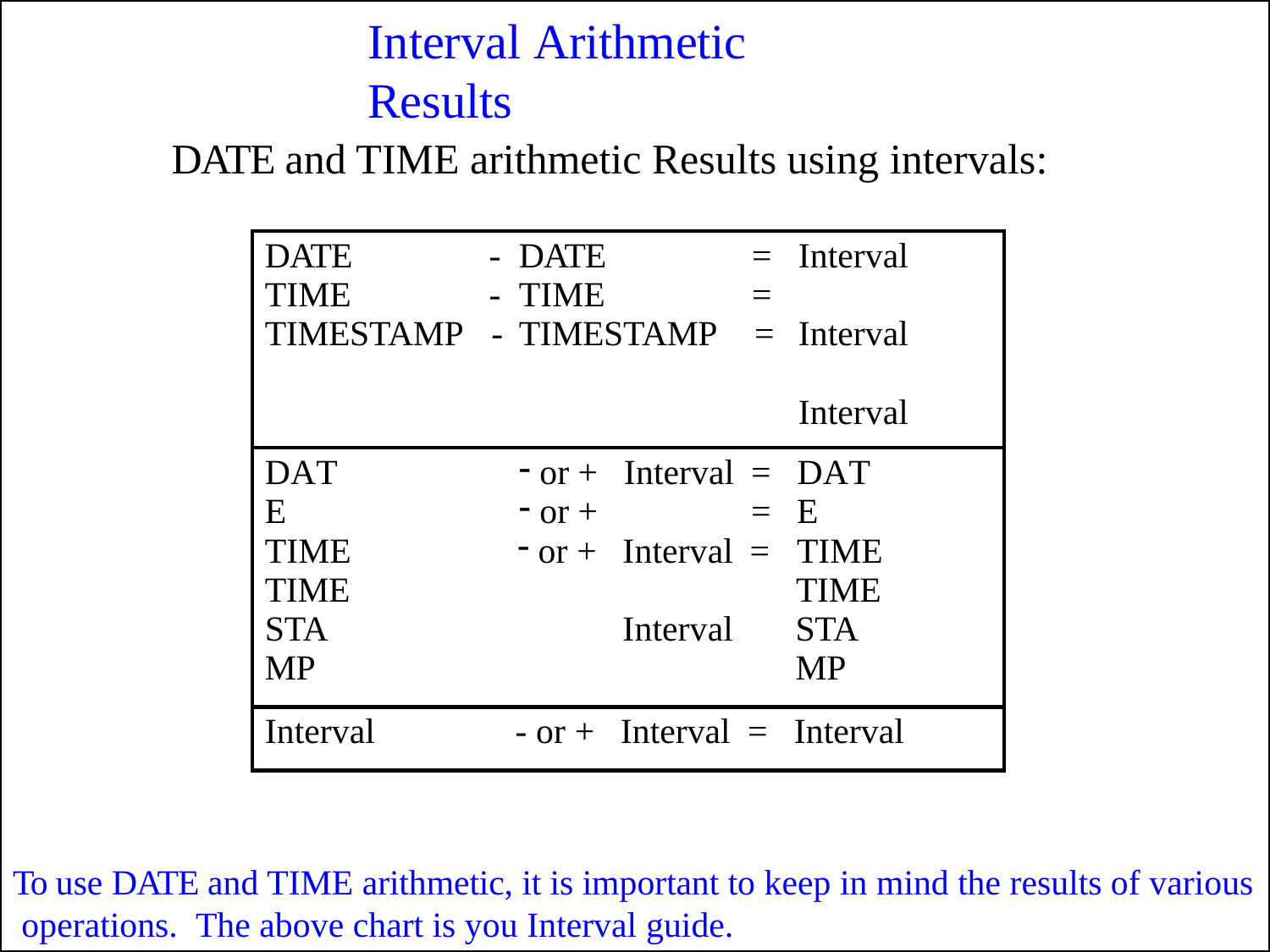

# Interval Arithmetic Results
DATE and TIME arithmetic Results using intervals:
| DATE TIME TIMESTAMP | - - - | DATE TIME TIMESTAMP |  | = = = | Interval Interval Interval |
| --- | --- | --- | --- | --- | --- |
| DATE TIME TIMESTAMP | or + or + or + |  | Interval Interval Interval | = = = | DATE TIME TIMESTAMP |
| Interval | - or + |  | Interval | = | Interval |
To use DATE and TIME arithmetic, it is important to keep in mind the results of various  operations.	The above chart is you Interval guide.